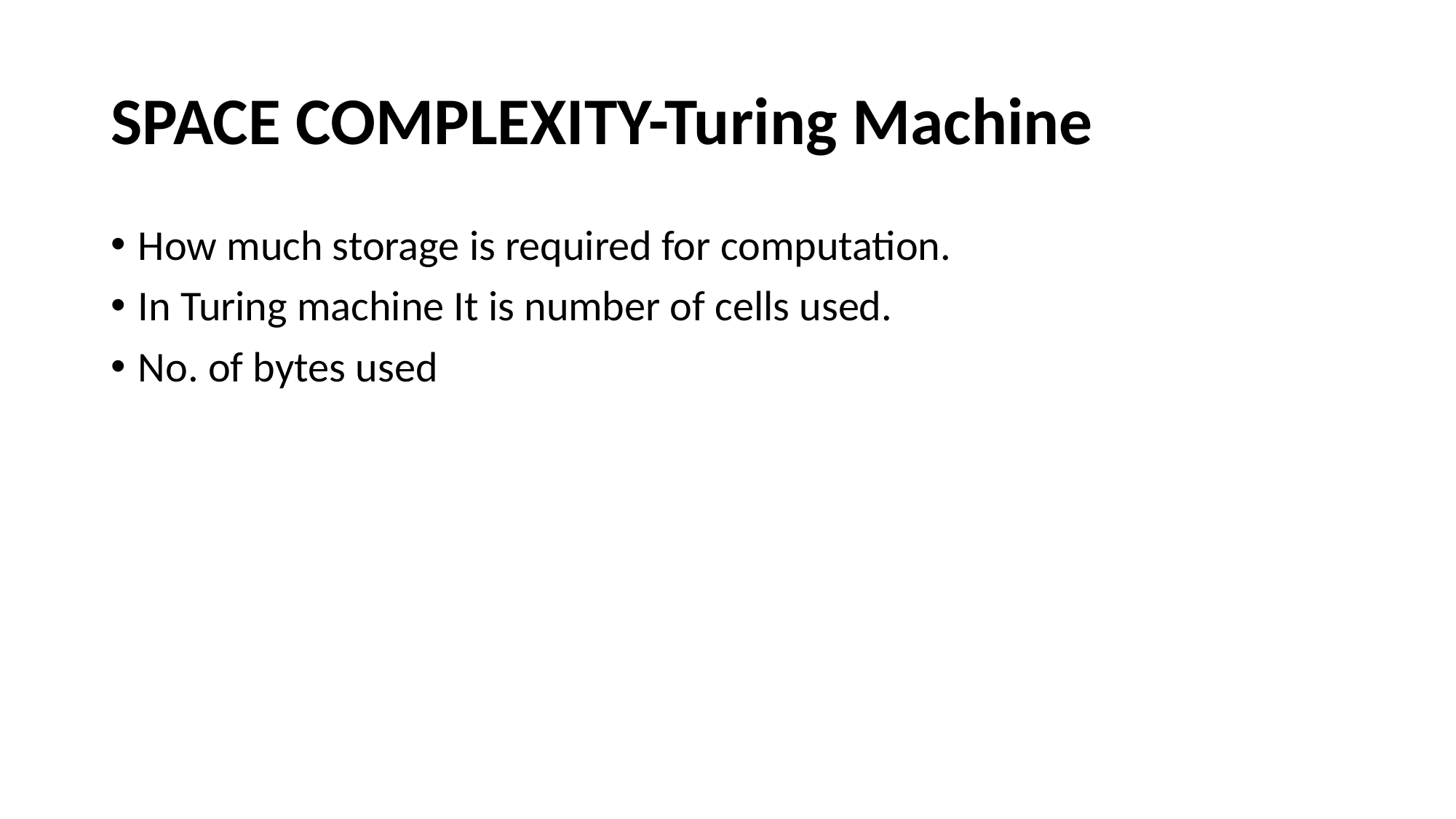

# SPACE COMPLEXITY-Turing Machine
How much storage is required for computation.
In Turing machine It is number of cells used.
No. of bytes used